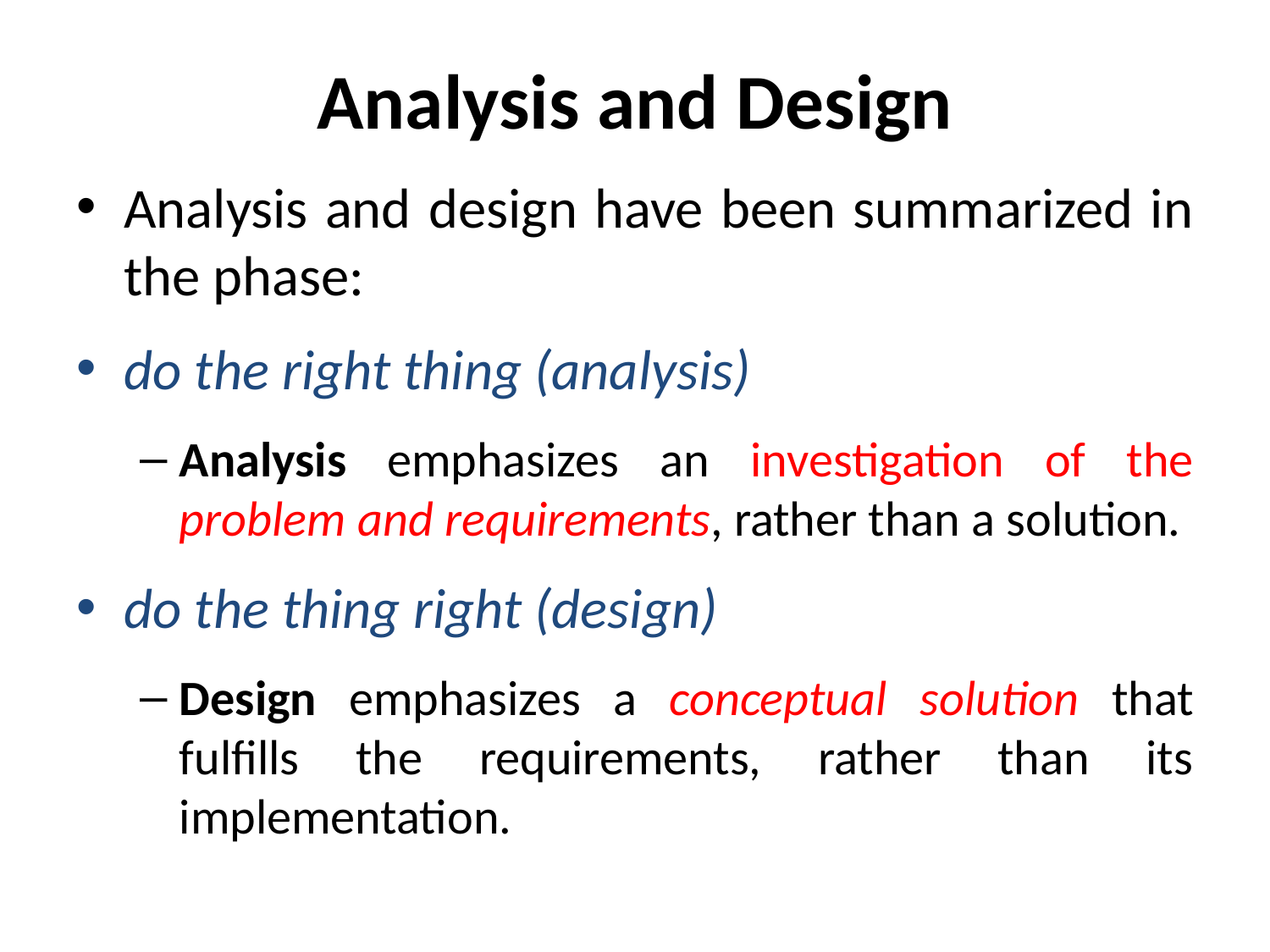

# Analysis and Design
Analysis and design have been summarized in the phase:
do the right thing (analysis)
Analysis emphasizes an investigation of the problem and requirements, rather than a solution.
do the thing right (design)
Design emphasizes a conceptual solution that fulfills the requirements, rather than its implementation.